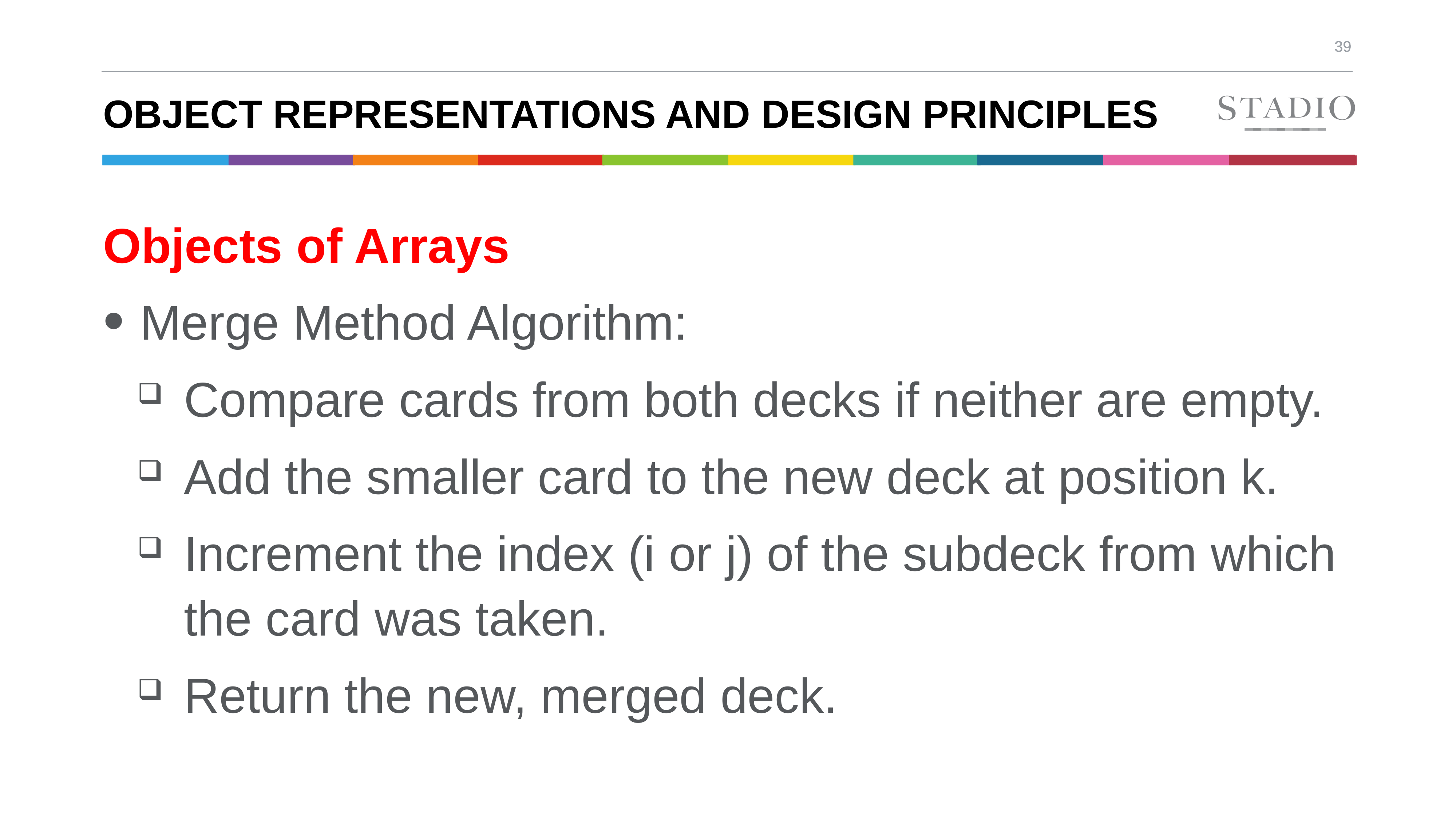

# Object Representations and Design Principles

Objects of Arrays
Merge Method Algorithm:
Compare cards from both decks if neither are empty.
Add the smaller card to the new deck at position k.
Increment the index (i or j) of the subdeck from which the card was taken.
Return the new, merged deck.